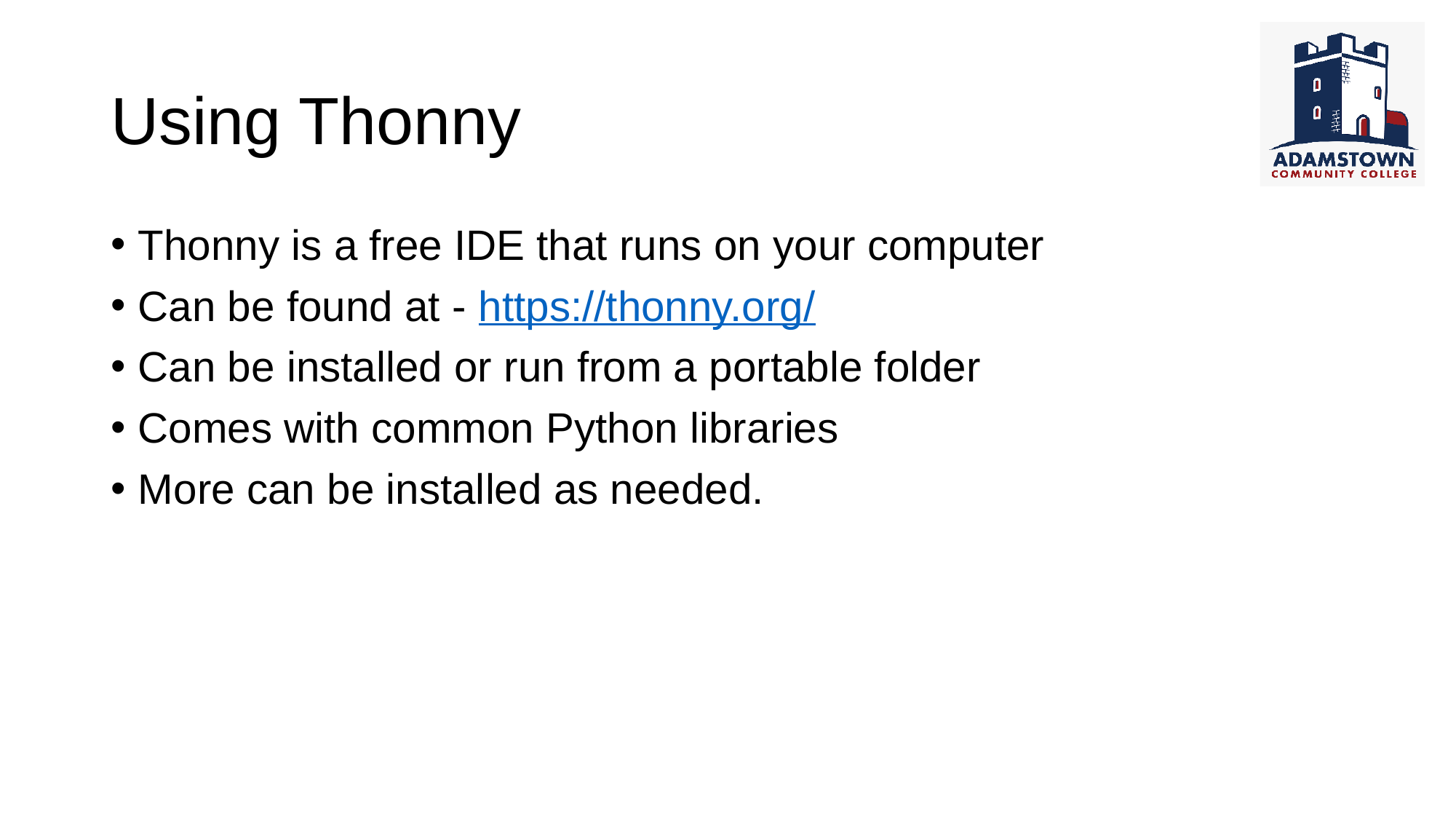

# Using Thonny
Thonny is a free IDE that runs on your computer
Can be found at - https://thonny.org/
Can be installed or run from a portable folder
Comes with common Python libraries
More can be installed as needed.